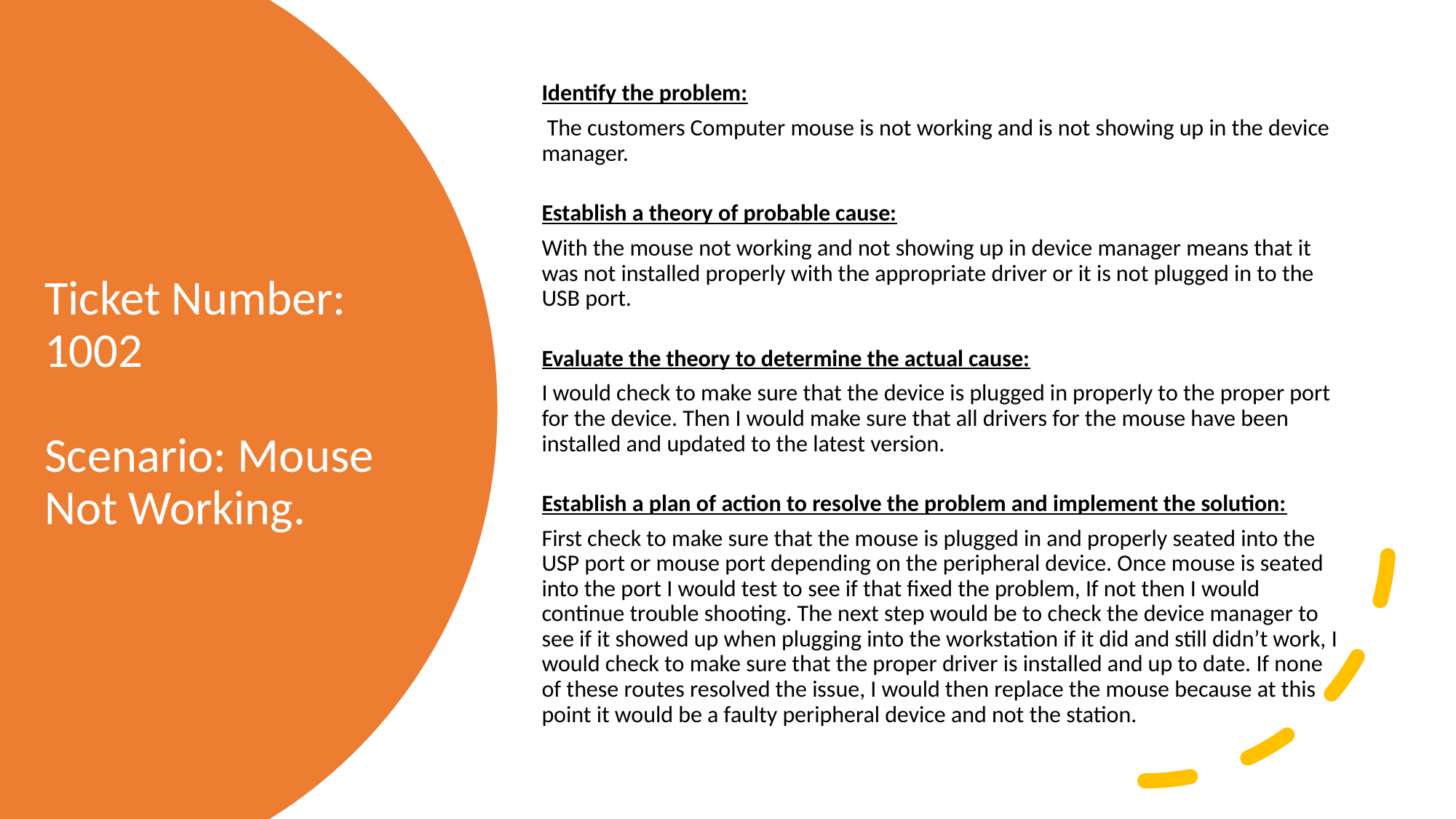

Identify the problem:
 The customers Computer mouse is not working and is not showing up in the device manager.
Establish a theory of probable cause:
With the mouse not working and not showing up in device manager means that it was not installed properly with the appropriate driver or it is not plugged in to the USB port.
Evaluate the theory to determine the actual cause:
I would check to make sure that the device is plugged in properly to the proper port for the device. Then I would make sure that all drivers for the mouse have been installed and updated to the latest version.
Establish a plan of action to resolve the problem and implement the solution:
First check to make sure that the mouse is plugged in and properly seated into the USP port or mouse port depending on the peripheral device. Once mouse is seated into the port I would test to see if that fixed the problem, If not then I would continue trouble shooting. The next step would be to check the device manager to see if it showed up when plugging into the workstation if it did and still didn’t work, I would check to make sure that the proper driver is installed and up to date. If none of these routes resolved the issue, I would then replace the mouse because at this point it would be a faulty peripheral device and not the station.
# Ticket Number: 1002 Scenario: Mouse Not Working.